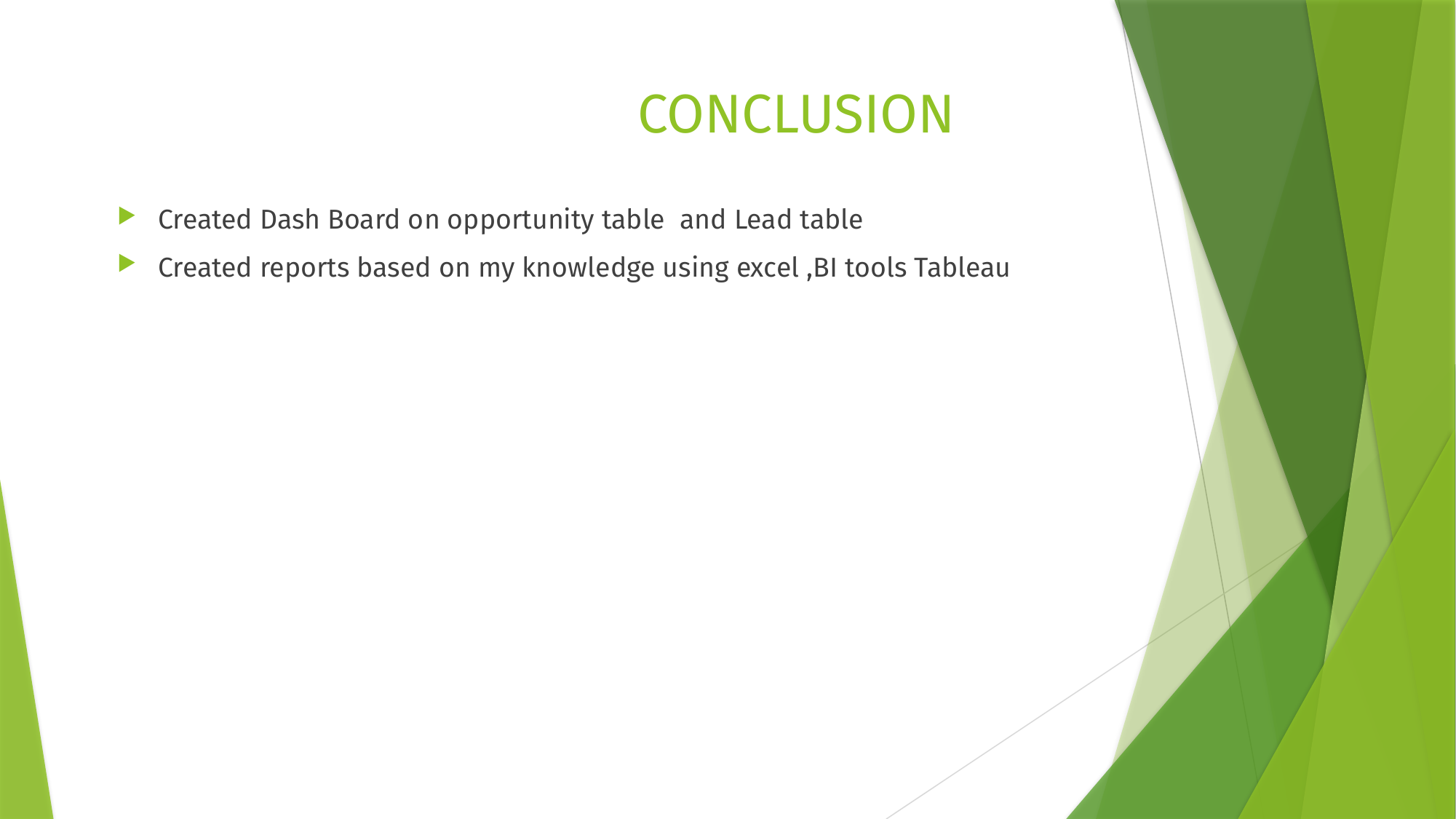

# CONCLUSION
Created Dash Board on opportunity table  and Lead table
Created reports based on my knowledge using excel ,BI tools Tableau